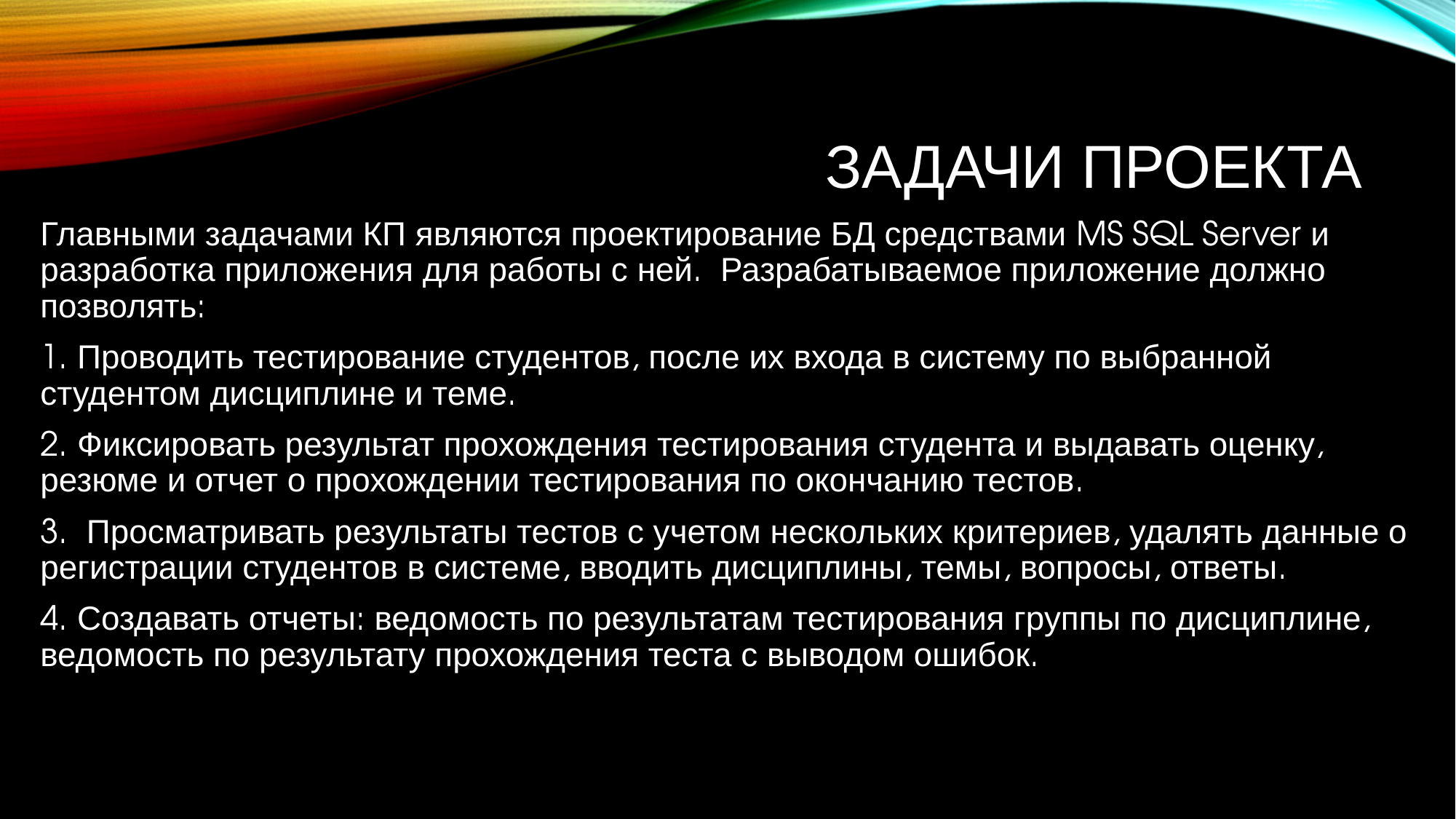

# Задачи проекта
Главными задачами КП являются проектирование БД средствами MS SQL Server и разработка приложения для работы с ней.  Разрабатываемое приложение должно позволять:
1. Проводить тестирование студентов, после их входа в систему по выбранной студентом дисциплине и теме.
2. Фиксировать результат прохождения тестирования студента и выдавать оценку, резюме и отчет о прохождении тестирования по окончанию тестов.
3.  Просматривать результаты тестов с учетом нескольких критериев, удалять данные о регистрации студентов в системе, вводить дисциплины, темы, вопросы, ответы.
4. Создавать отчеты: ведомость по результатам тестирования группы по дисциплине, ведомость по результату прохождения теста с выводом ошибок.